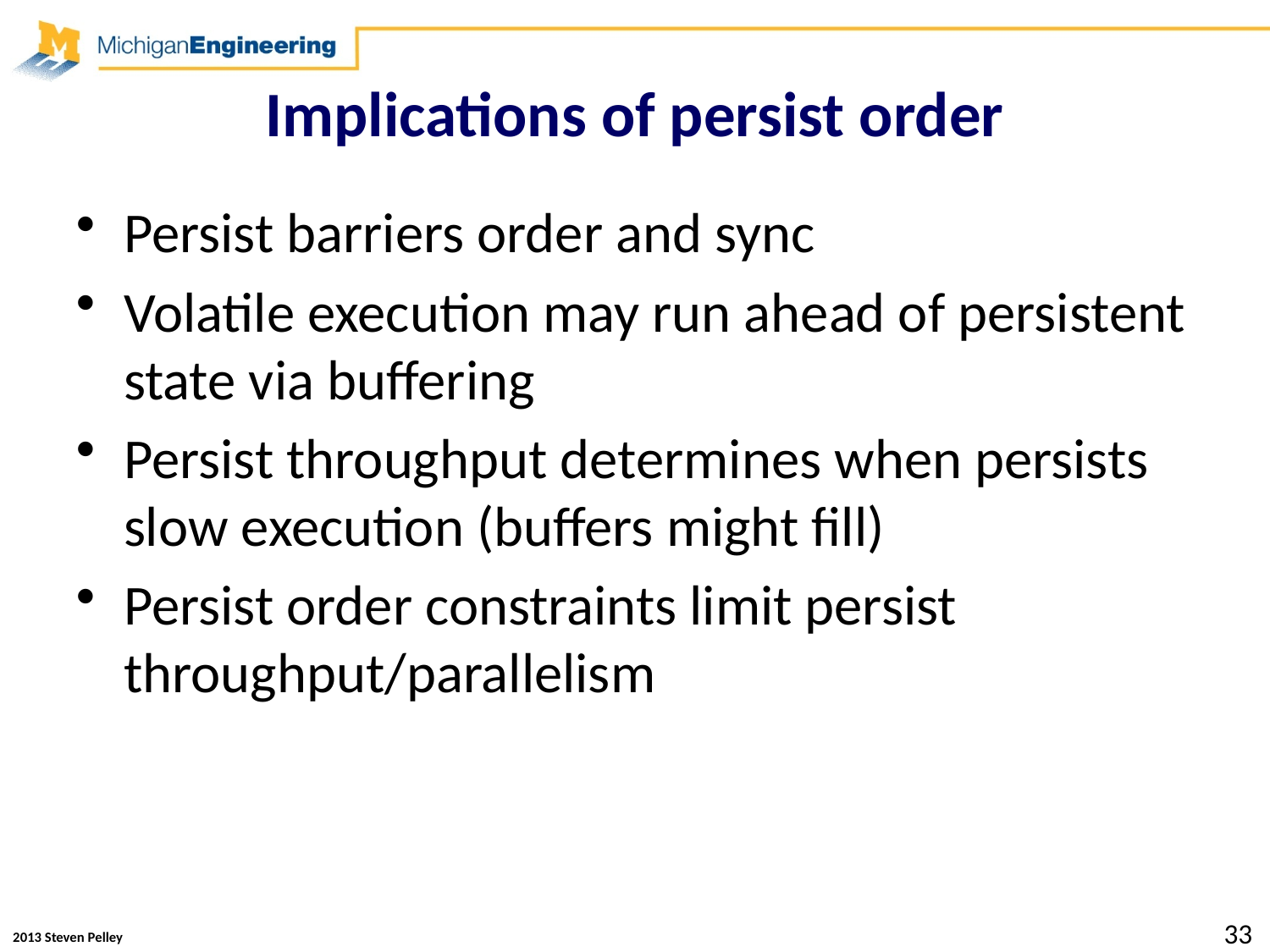

# Implications of persist order
Persist barriers order and sync
Volatile execution may run ahead of persistent state via buffering
Persist throughput determines when persists slow execution (buffers might fill)
Persist order constraints limit persist throughput/parallelism
33